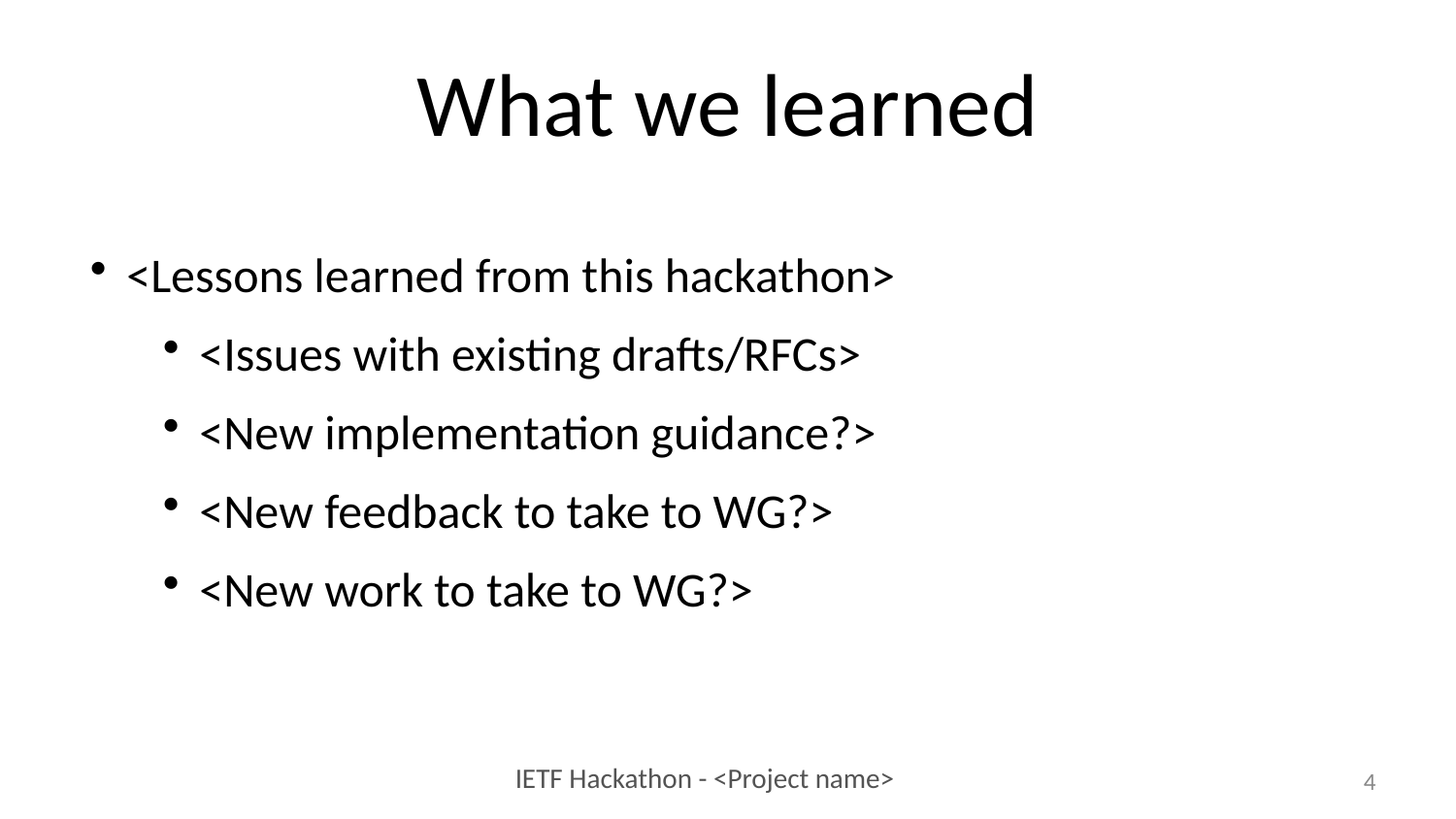

# What we learned
<Lessons learned from this hackathon>
<Issues with existing drafts/RFCs>
<New implementation guidance?>
<New feedback to take to WG?>
<New work to take to WG?>
4